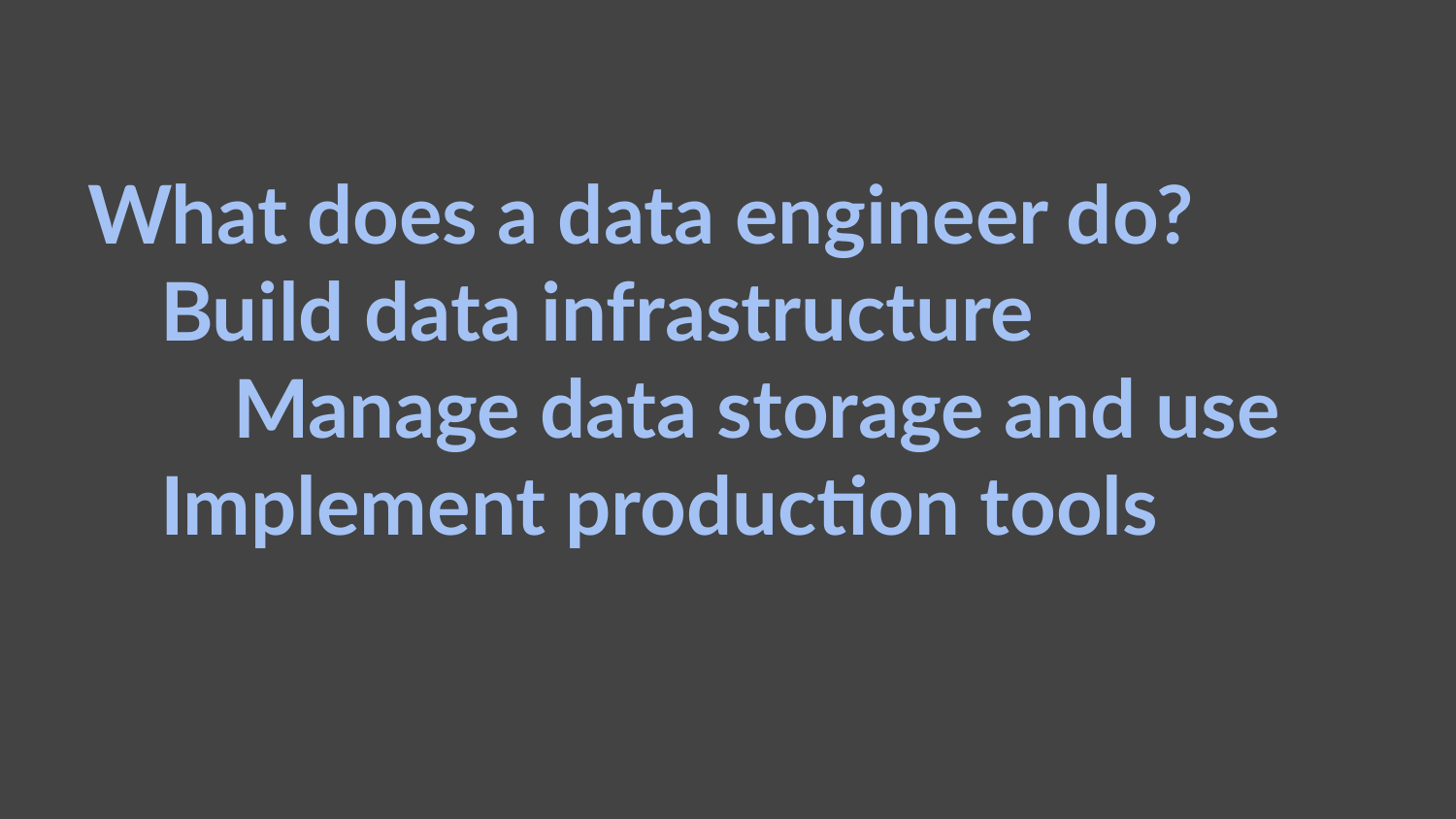

# What does a data engineer do?
Build data infrastructure
 	Manage data storage and use
Implement production tools